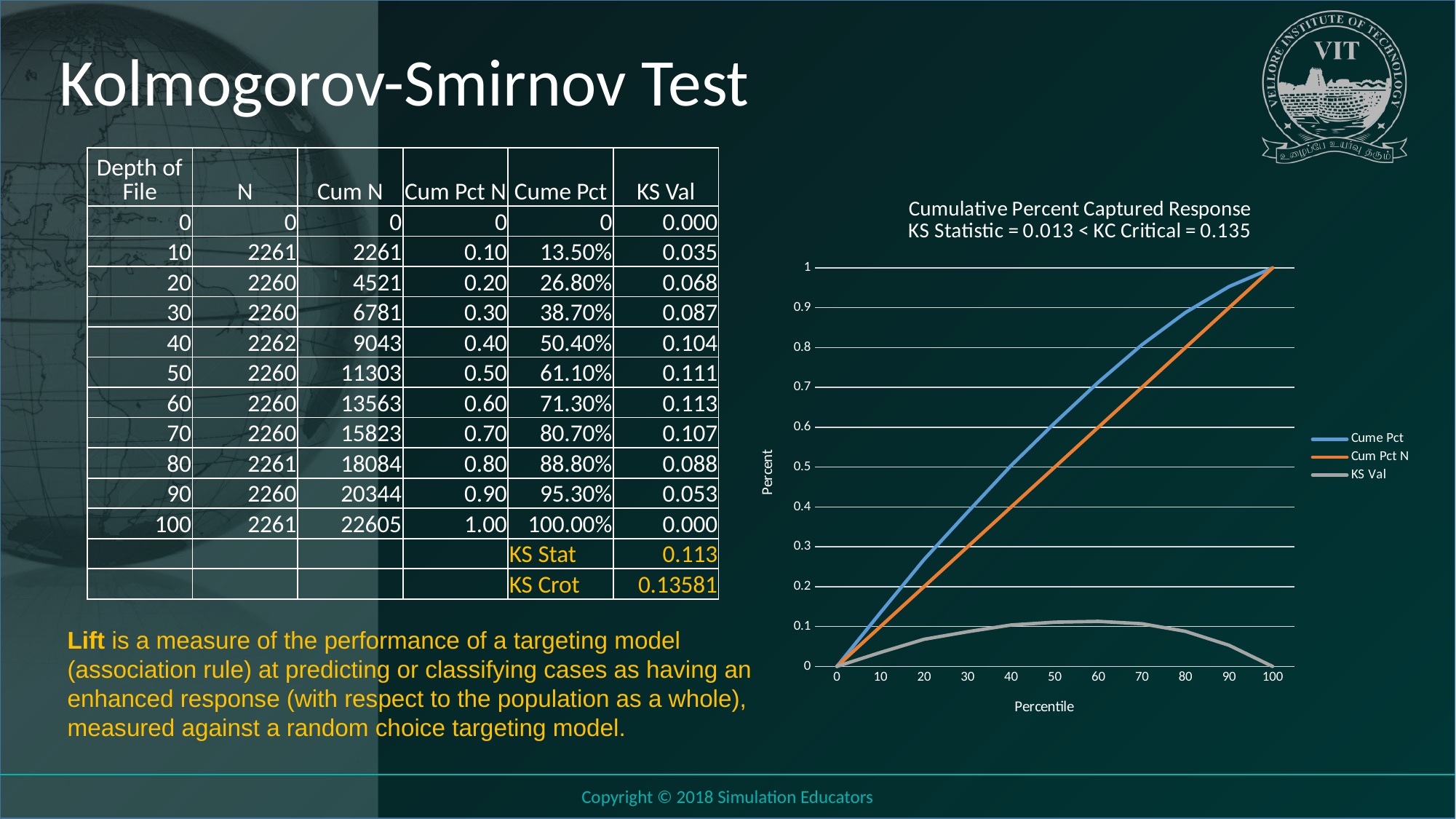

# Kolmogorov-Smirnov Test
| Depth of File | N | Cum N | Cum Pct N | Cume Pct | KS Val |
| --- | --- | --- | --- | --- | --- |
| 0 | 0 | 0 | 0 | 0 | 0.000 |
| 10 | 2261 | 2261 | 0.10 | 13.50% | 0.035 |
| 20 | 2260 | 4521 | 0.20 | 26.80% | 0.068 |
| 30 | 2260 | 6781 | 0.30 | 38.70% | 0.087 |
| 40 | 2262 | 9043 | 0.40 | 50.40% | 0.104 |
| 50 | 2260 | 11303 | 0.50 | 61.10% | 0.111 |
| 60 | 2260 | 13563 | 0.60 | 71.30% | 0.113 |
| 70 | 2260 | 15823 | 0.70 | 80.70% | 0.107 |
| 80 | 2261 | 18084 | 0.80 | 88.80% | 0.088 |
| 90 | 2260 | 20344 | 0.90 | 95.30% | 0.053 |
| 100 | 2261 | 22605 | 1.00 | 100.00% | 0.000 |
|  |  |  |  | KS Stat | 0.113 |
|  |  |  |  | KS Crot | 0.13581 |

### Chart: Cumulative Percent Captured Response
KS Statistic = 0.013 < KC Critical = 0.135

| Category | Cume Pct | Cum Pct N | KS Val |
|---|---|---|---|
| 0 | 0.0 | 0.0 | 0.0 |
| 10 | 0.135 | 0.10002211900022119 | 0.03497788099977882 |
| 20 | 0.268 | 0.2 | 0.068 |
| 30 | 0.387 | 0.2999778809997788 | 0.08702211900022122 |
| 40 | 0.504 | 0.40004423800044236 | 0.10395576199955764 |
| 50 | 0.611 | 0.5000221190002212 | 0.11097788099977879 |
| 60 | 0.713 | 0.6 | 0.11299999999999999 |
| 70 | 0.807 | 0.6999778809997788 | 0.1070221190002213 |
| 80 | 0.888 | 0.8 | 0.08799999999999997 |
| 90 | 0.953 | 0.8999778809997788 | 0.053022119000221135 |
| 100 | 1.0 | 1.0 | 0.0 |
Lift is a measure of the performance of a targeting model (association rule) at predicting or classifying cases as having an enhanced response (with respect to the population as a whole), measured against a random choice targeting model.
Copyright © 2018 Simulation Educators